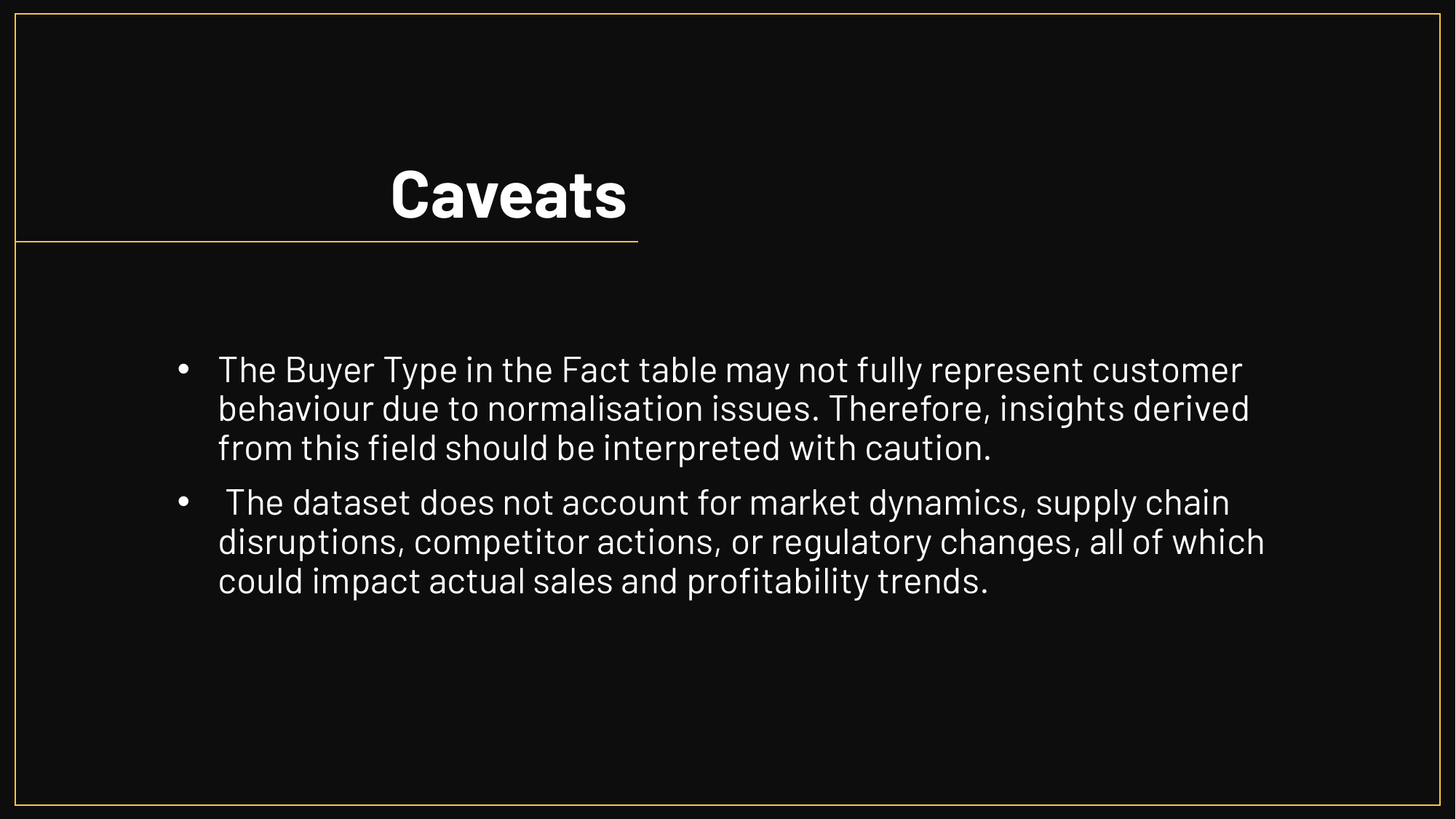

# Caveats

The Buyer Type in the Fact table may not fully represent customer behaviour due to normalisation issues. Therefore, insights derived from this field should be interpreted with caution.
 The dataset does not account for market dynamics, supply chain disruptions, competitor actions, or regulatory changes, all of which could impact actual sales and profitability trends.